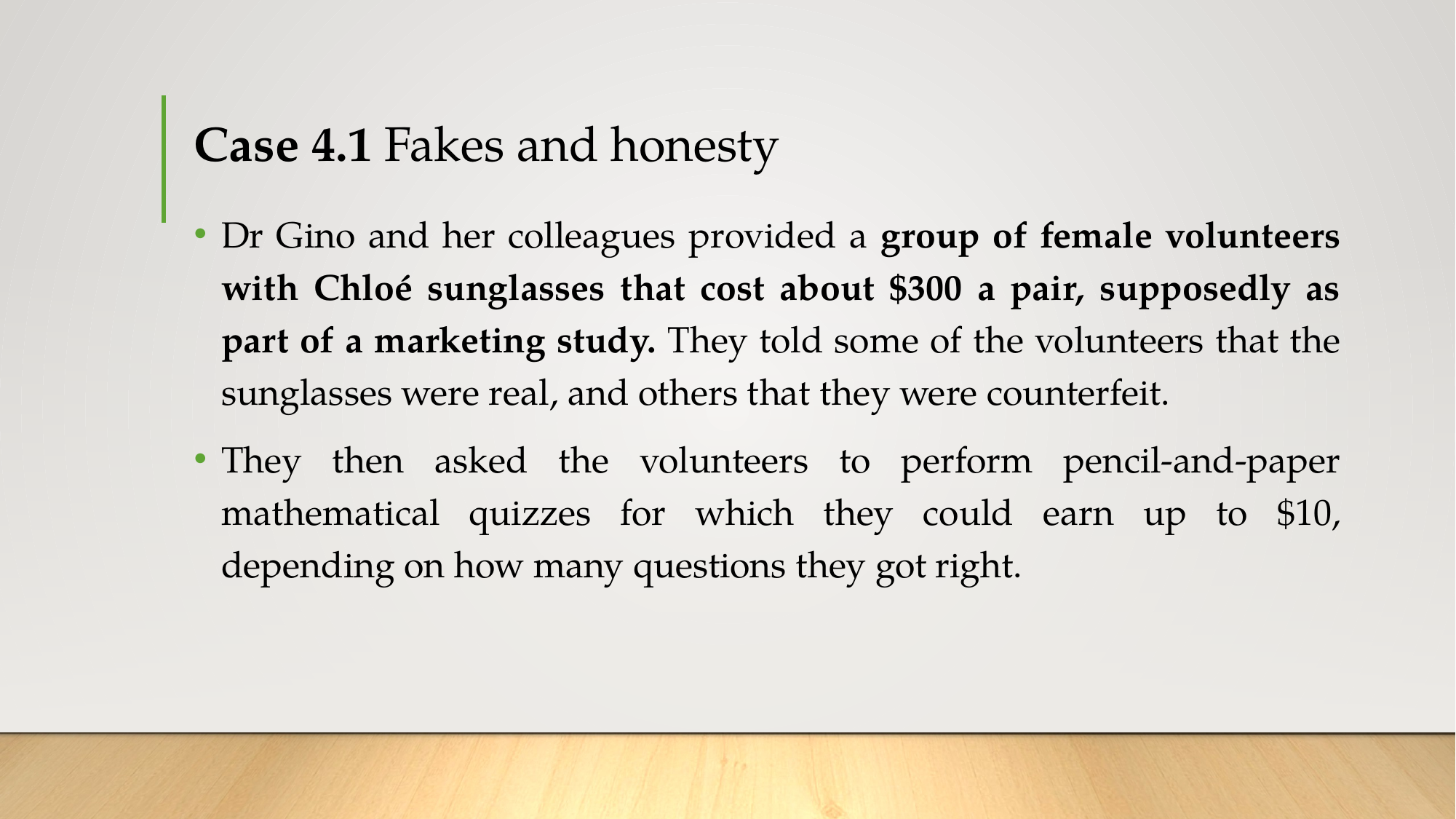

# Case 4.1 Fakes and honesty
Dr Gino and her colleagues provided a group of female volunteers with Chloé sunglasses that cost about $300 a pair, supposedly as part of a marketing study. They told some of the volunteers that the sunglasses were real, and others that they were counterfeit.
They then asked the volunteers to perform pencil-and-paper mathematical quizzes for which they could earn up to $10, depending on how many questions they got right.